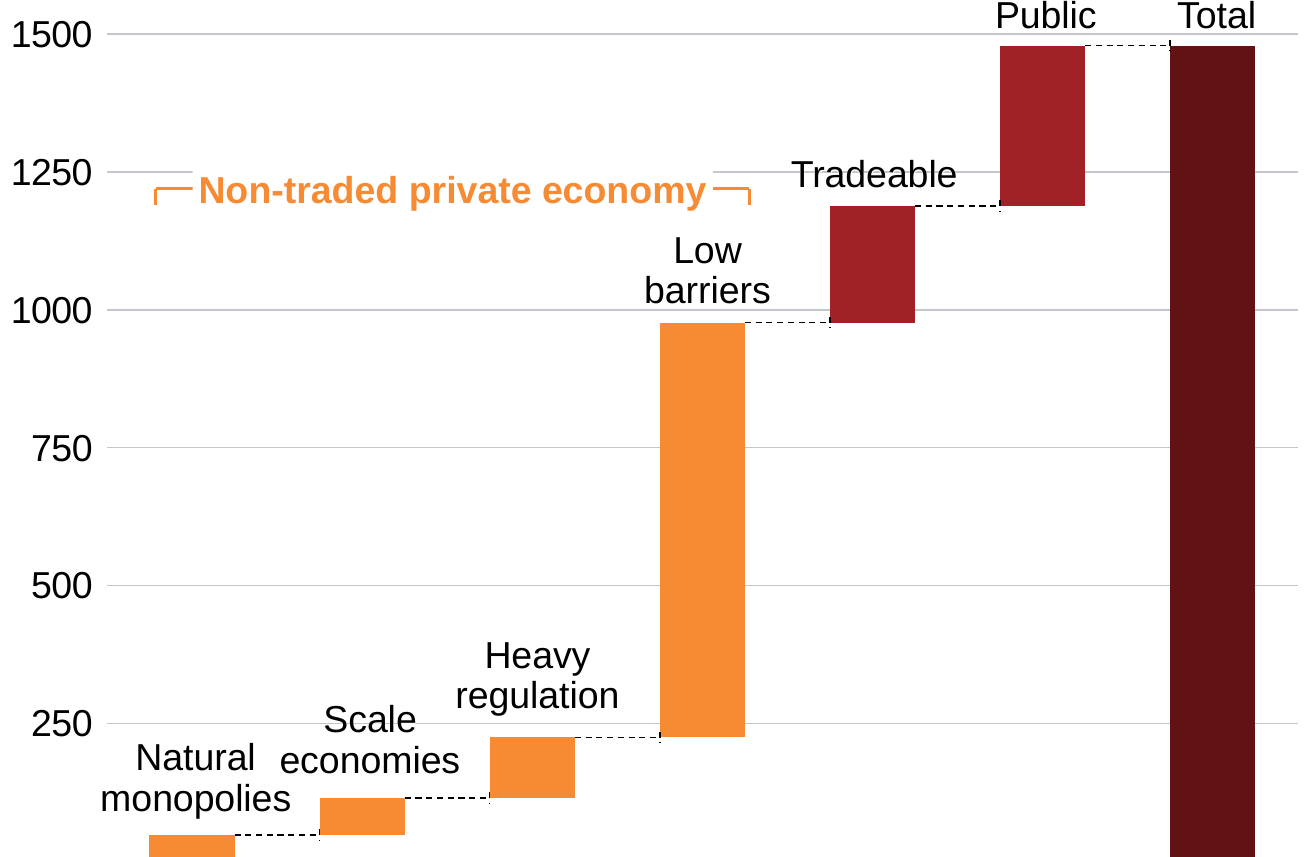

Public
Public
Total
Total

[unsupported chart]

Tradeable
Tradeable
Non-traded private economy
Low
barriers
Low
barriers
Heavy
regulation
Heavy
regulation
Scale
economies
Scale
economies
Natural
monopolies